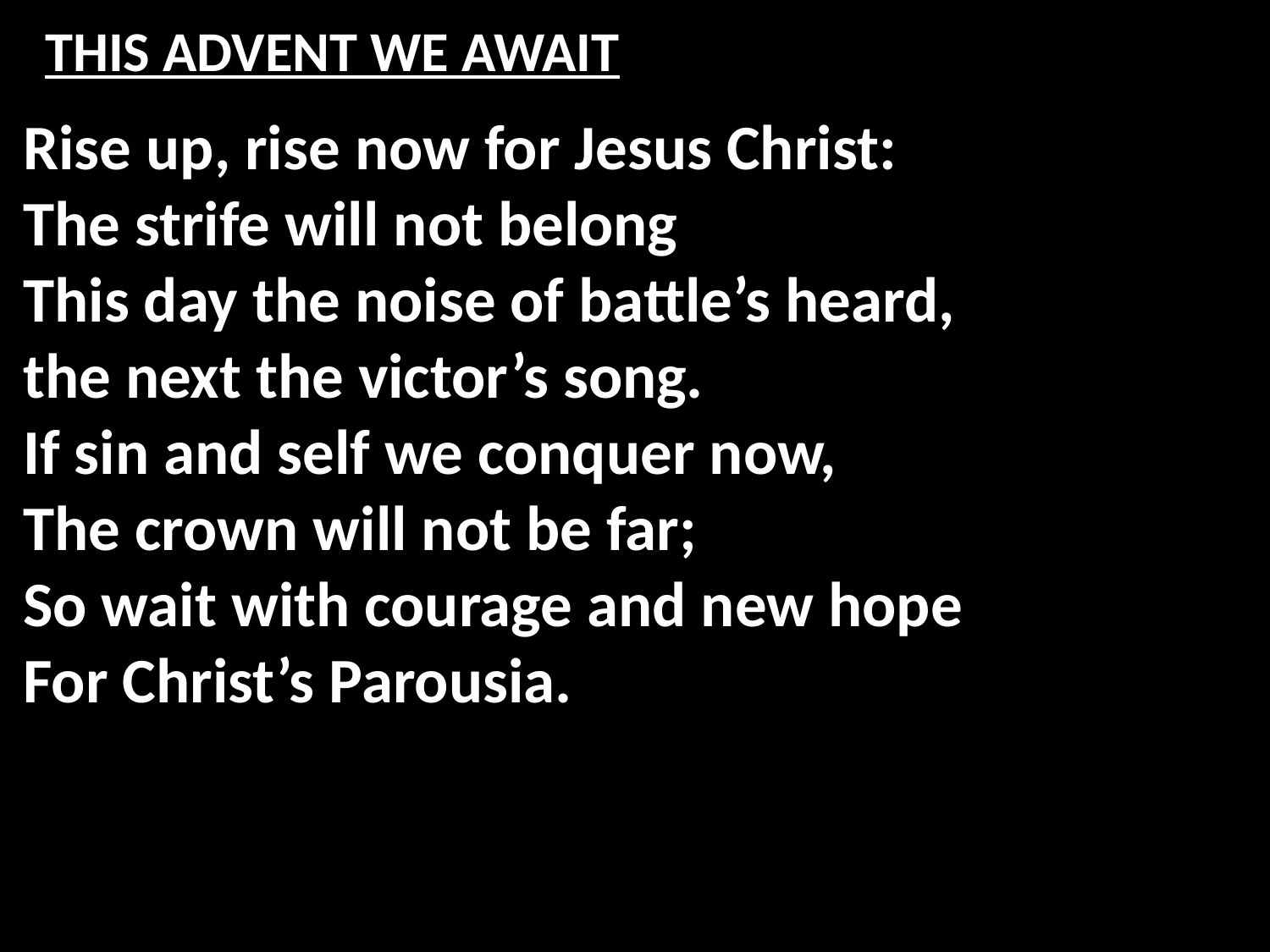

# THIS ADVENT WE AWAIT
Rise up, rise now for Jesus Christ:
The strife will not belong
This day the noise of battle’s heard,
the next the victor’s song.
If sin and self we conquer now,
The crown will not be far;
So wait with courage and new hope
For Christ’s Parousia.